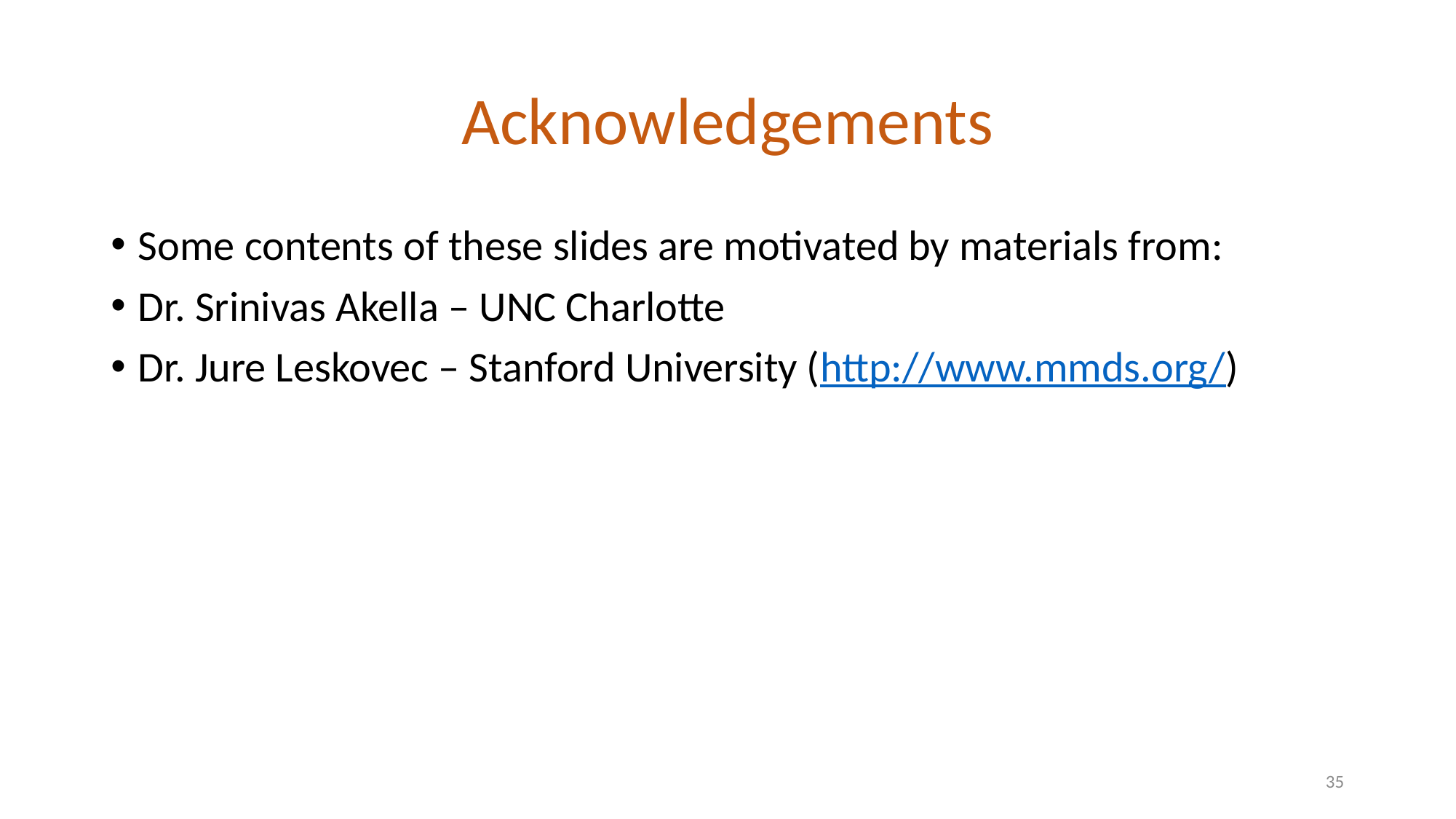

# Acknowledgements
Some contents of these slides are motivated by materials from:
Dr. Srinivas Akella – UNC Charlotte
Dr. Jure Leskovec – Stanford University (http://www.mmds.org/)
35